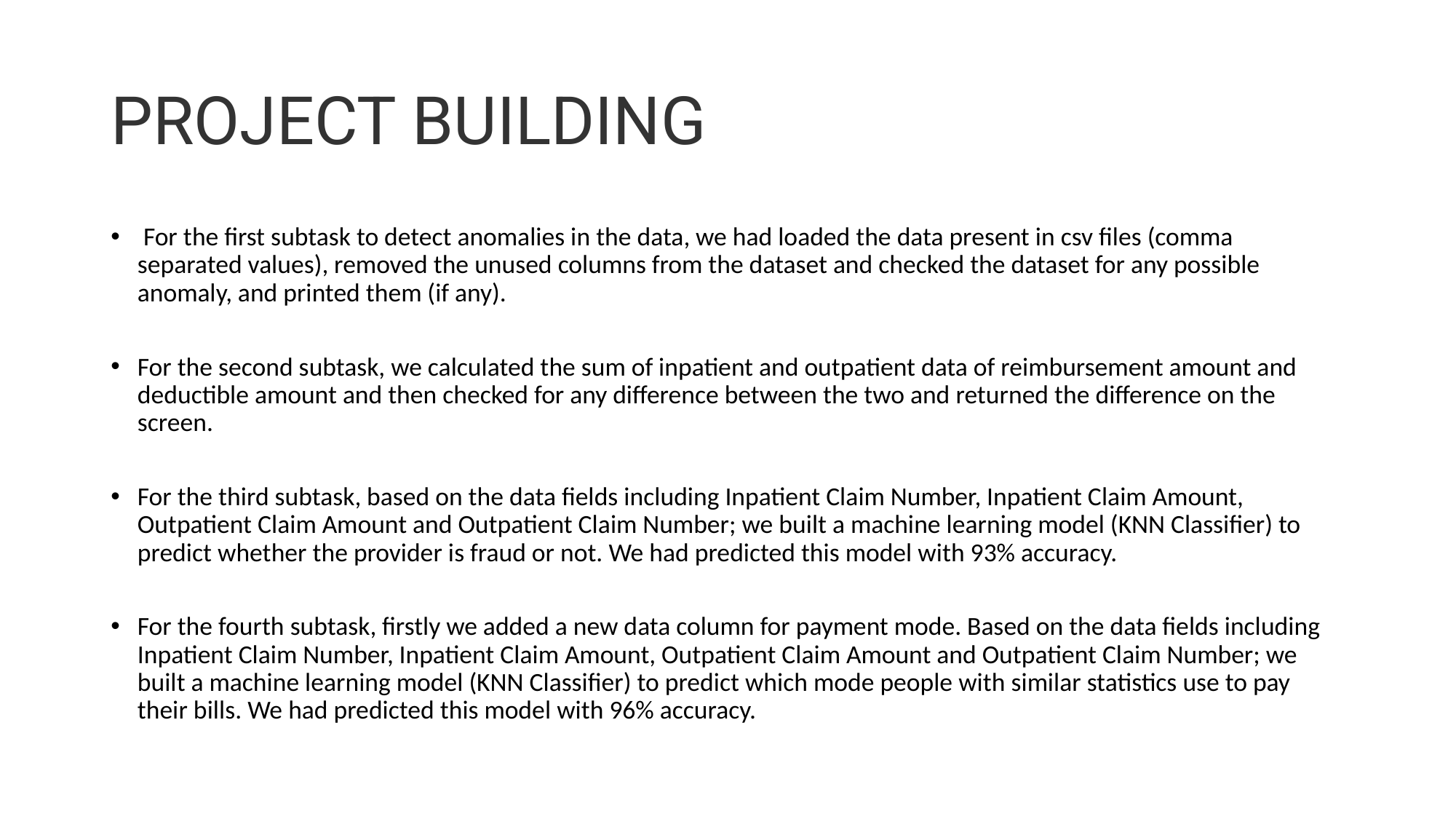

# PROJECT BUILDING
 For the first subtask to detect anomalies in the data, we had loaded the data present in csv files (comma separated values), removed the unused columns from the dataset and checked the dataset for any possible anomaly, and printed them (if any).

For the second subtask, we calculated the sum of inpatient and outpatient data of reimbursement amount and deductible amount and then checked for any difference between the two and returned the difference on the screen.

For the third subtask, based on the data fields including Inpatient Claim Number, Inpatient Claim Amount, Outpatient Claim Amount and Outpatient Claim Number; we built a machine learning model (KNN Classifier) to predict whether the provider is fraud or not. We had predicted this model with 93% accuracy.

For the fourth subtask, firstly we added a new data column for payment mode. Based on the data fields including Inpatient Claim Number, Inpatient Claim Amount, Outpatient Claim Amount and Outpatient Claim Number; we built a machine learning model (KNN Classifier) to predict which mode people with similar statistics use to pay their bills. We had predicted this model with 96% accuracy.